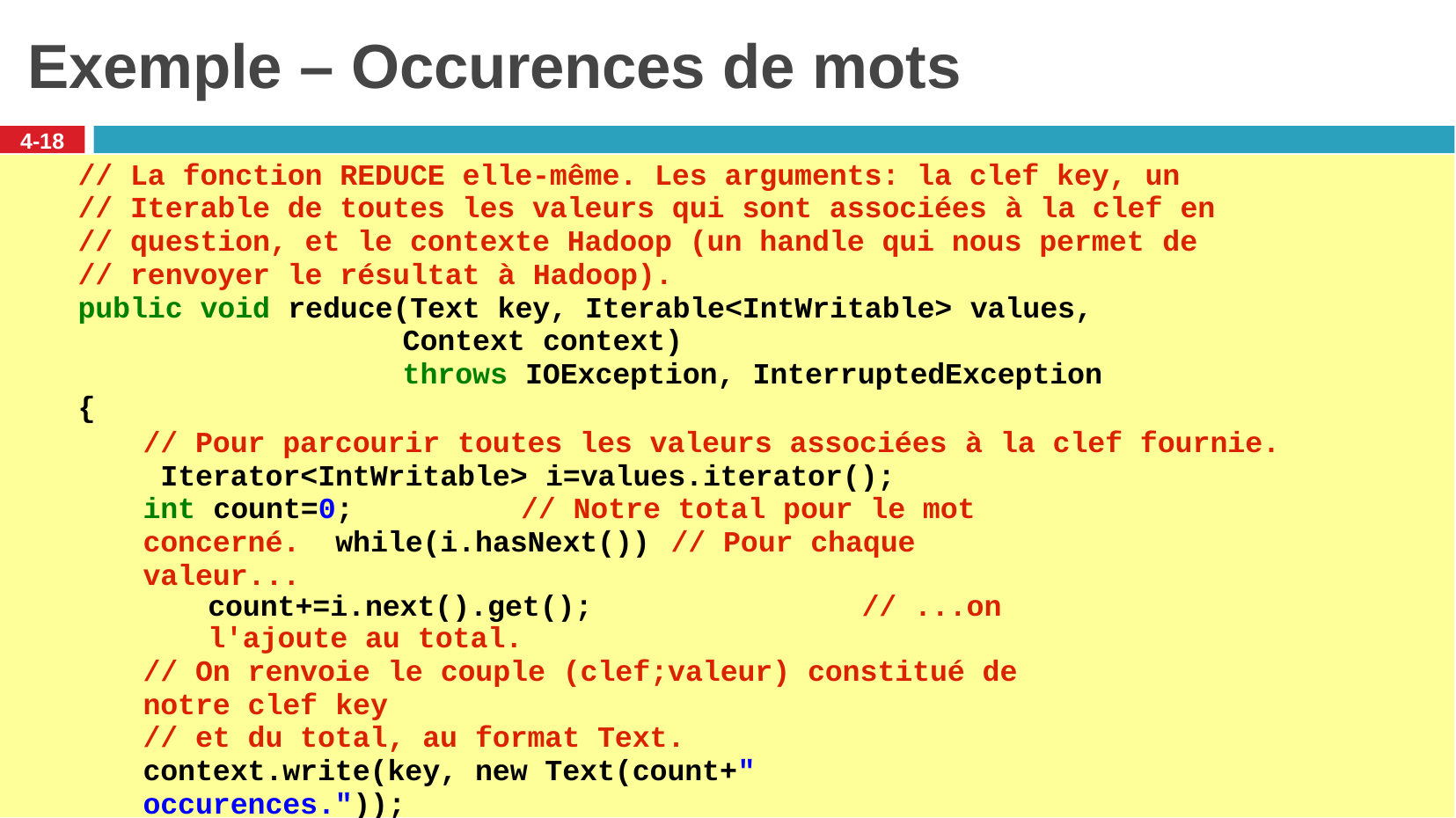

# Exemple – Occurences de mots
4-18
// La fonction REDUCE elle-même. Les arguments: la clef key, un
// Iterable de toutes les valeurs qui sont associées à la clef en
// question, et le contexte Hadoop (un handle qui nous permet de
// renvoyer le résultat à Hadoop).
public void reduce(Text key, Iterable<IntWritable> values,
Context context)
throws IOException, InterruptedException
{
// Pour parcourir toutes les valeurs associées à la clef fournie.  Iterator<IntWritable> i=values.iterator();
int count=0;	// Notre total pour le mot concerné.  while(i.hasNext())	// Pour chaque valeur...
count+=i.next().get();	// ...on l'ajoute au total.
// On renvoie le couple (clef;valeur) constitué de notre clef key
// et du total, au format Text.
context.write(key, new Text(count+" occurences."));
}
}